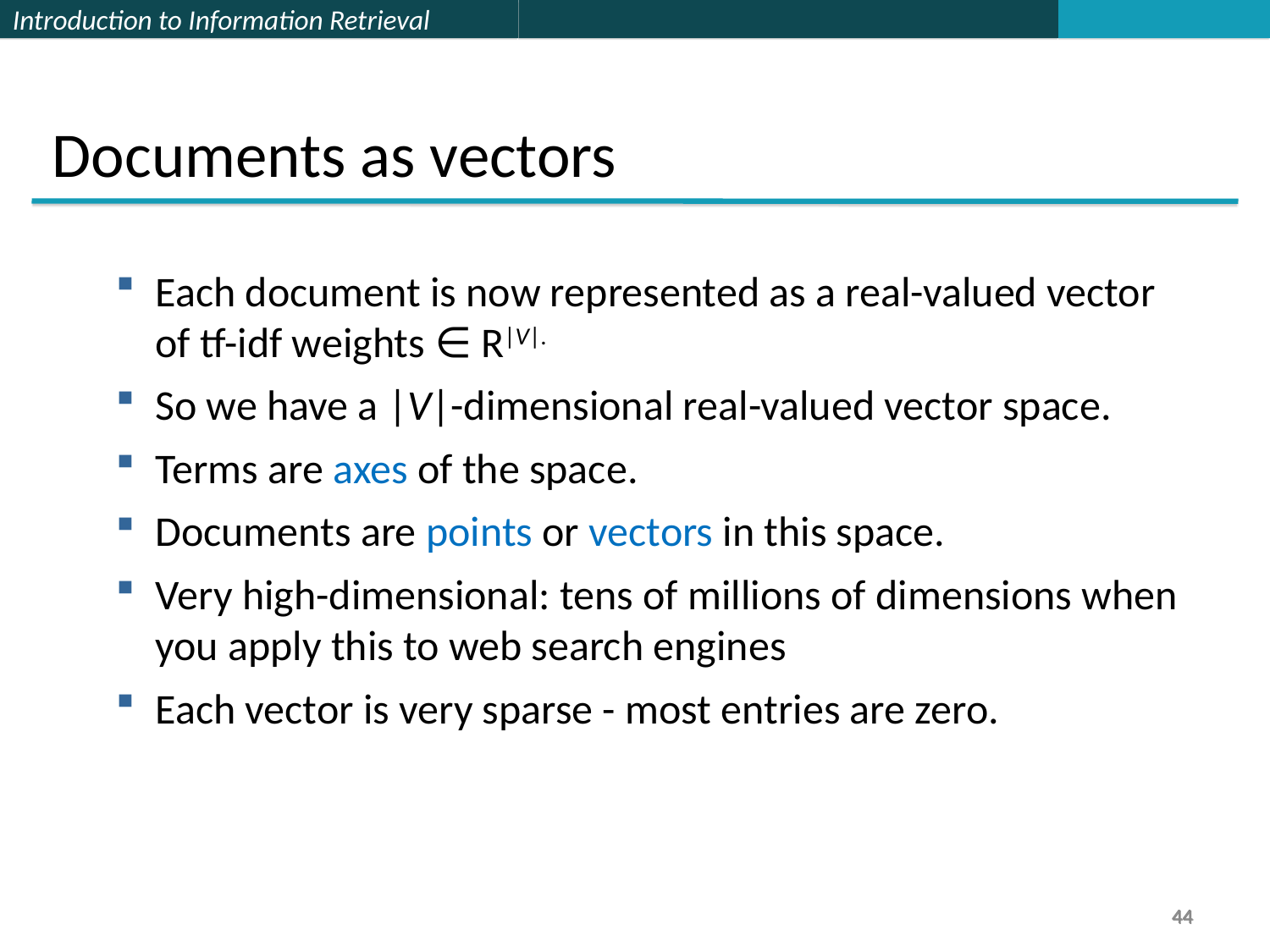

Documents as vectors
Each document is now represented as a real-valued vector of tf-idf weights ∈ R|V|.
So we have a |V|-dimensional real-valued vector space.
Terms are axes of the space.
Documents are points or vectors in this space.
Very high-dimensional: tens of millions of dimensions when you apply this to web search engines
Each vector is very sparse - most entries are zero.
44
44